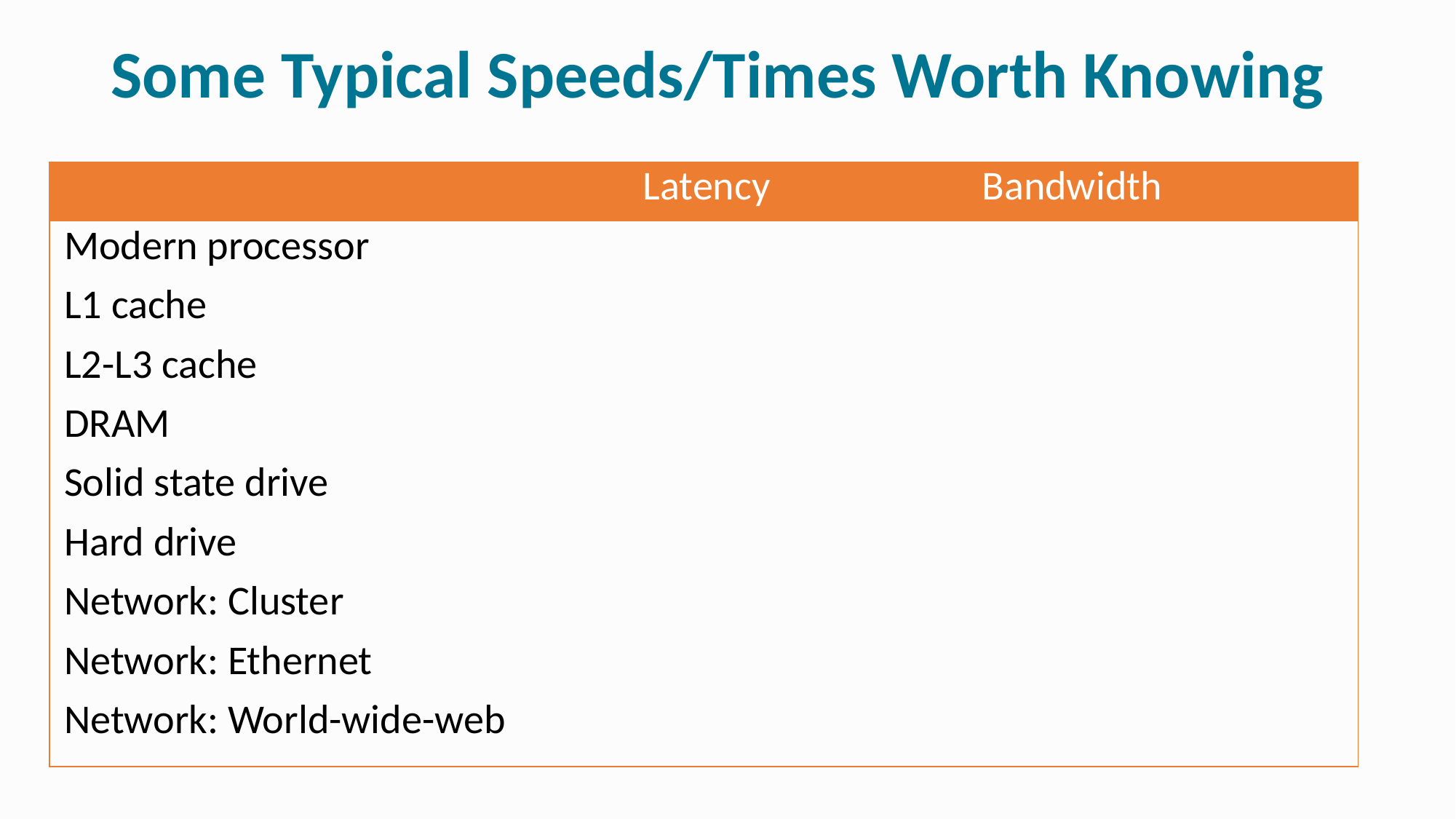

# Some Typical Speeds/Times Worth Knowing
|  | Latency | Bandwidth |
| --- | --- | --- |
| Modern processor |  |  |
| L1 cache |  |  |
| L2-L3 cache |  |  |
| DRAM |  |  |
| Solid state drive |  |  |
| Hard drive |  |  |
| Network: Cluster |  |  |
| Network: Ethernet |  |  |
| Network: World-wide-web |  |  |